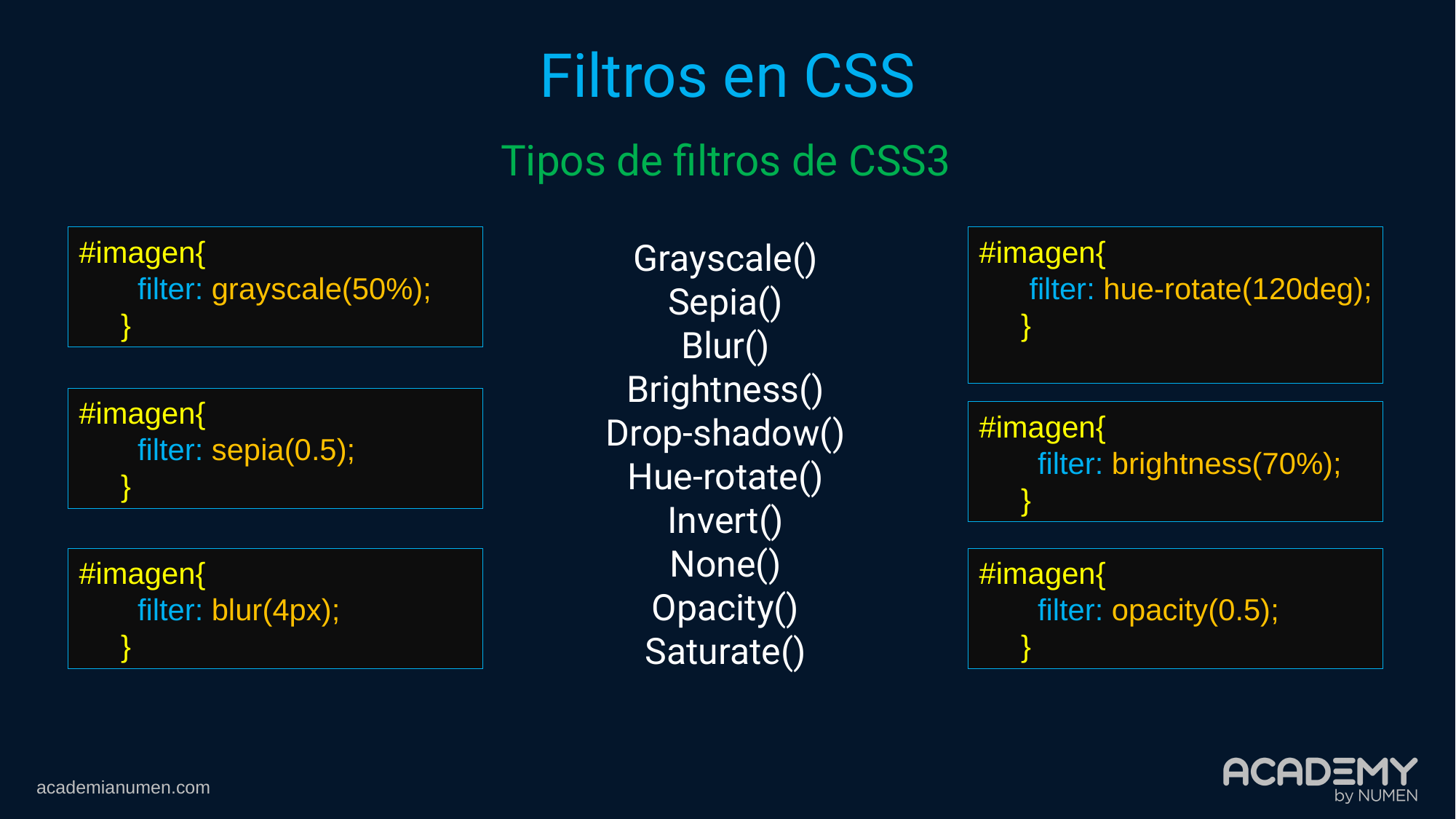

Filtros en CSS
Tipos de filtros de CSS3

Grayscale()
Sepia()
Blur()
Brightness()
Drop-shadow()
Hue-rotate()
Invert()
None()
Opacity()
Saturate()

#imagen{
      filter: hue-rotate(120deg);
     }
#imagen{
       filter: grayscale(50%);
     }
#imagen{
       filter: sepia(0.5);
     }
#imagen{
       filter: brightness(70%);
     }
#imagen{
       filter: blur(4px);
     }
#imagen{
       filter: opacity(0.5);
     }